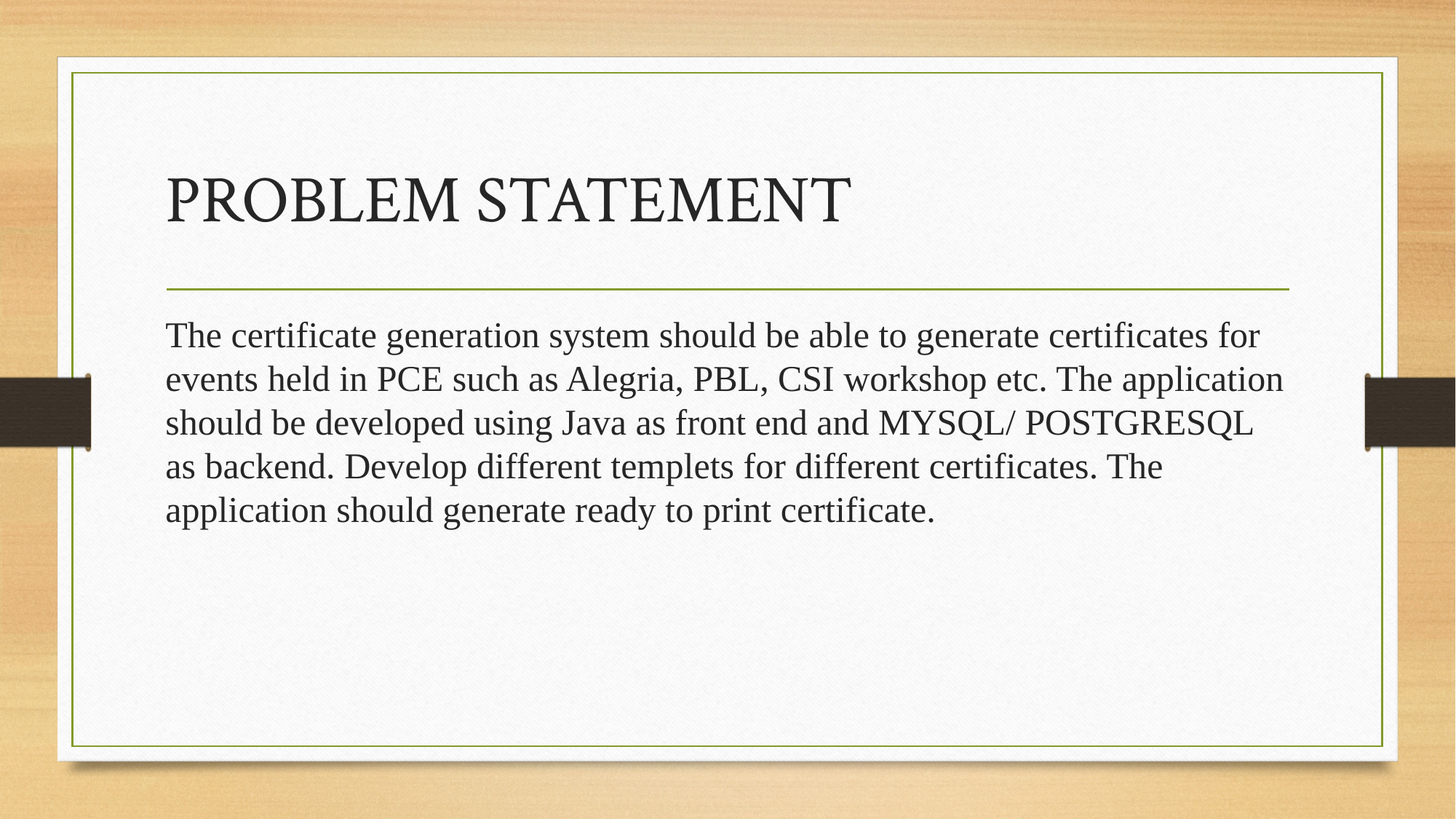

# PROBLEM STATEMENT
The certificate generation system should be able to generate certificates for events held in PCE such as Alegria, PBL, CSI workshop etc. The application should be developed using Java as front end and MYSQL/ POSTGRESQL as backend. Develop different templets for different certificates. The application should generate ready to print certificate.